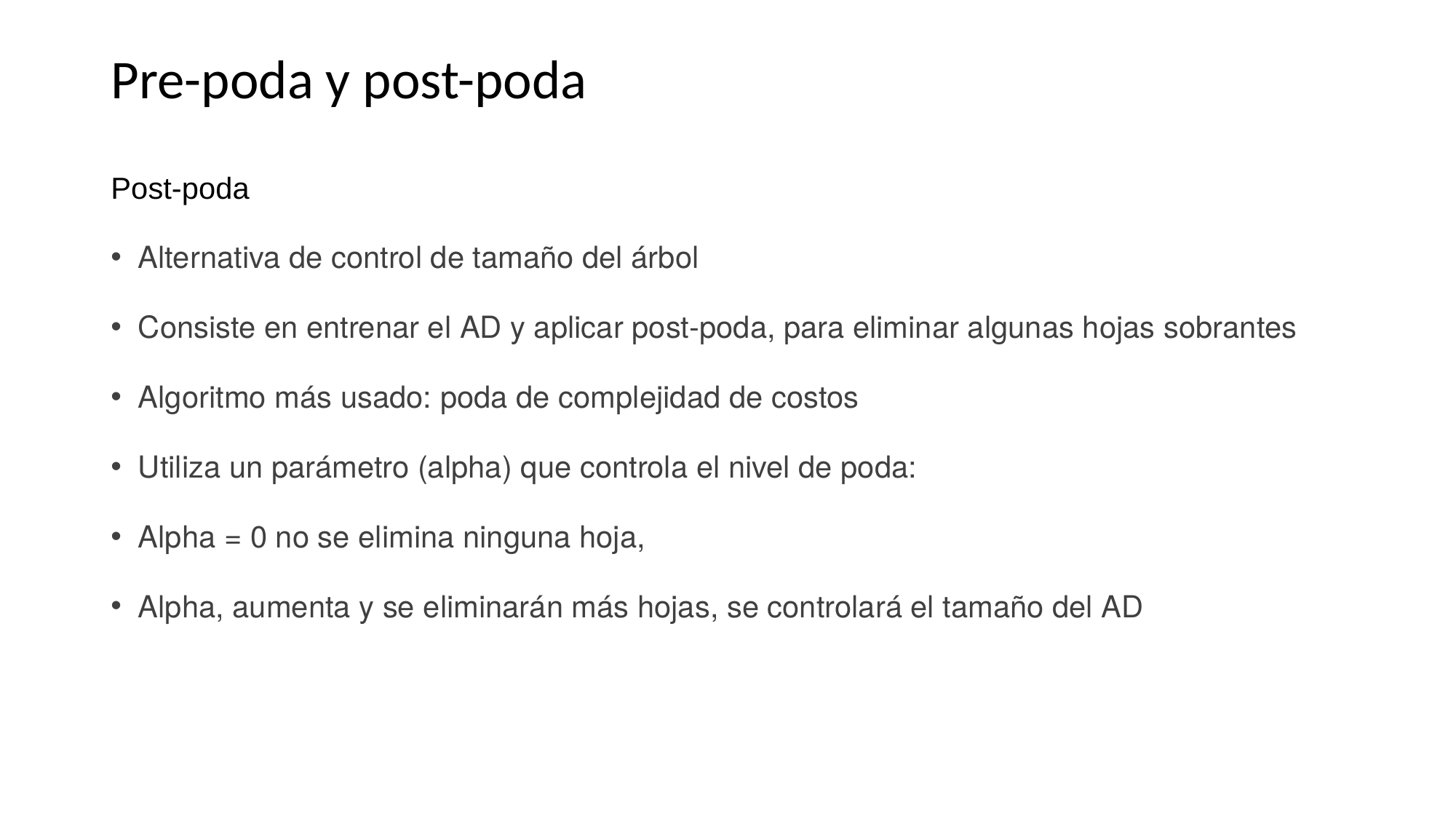

# Pre-poda y post-poda
Post-poda
Alternativa de control de tamaño del árbol
Consiste en entrenar el AD y aplicar post-poda, para eliminar algunas hojas sobrantes
Algoritmo más usado: poda de complejidad de costos
Utiliza un parámetro (alpha) que controla el nivel de poda:
Alpha = 0 no se elimina ninguna hoja,
Alpha, aumenta y se eliminarán más hojas, se controlará el tamaño del AD